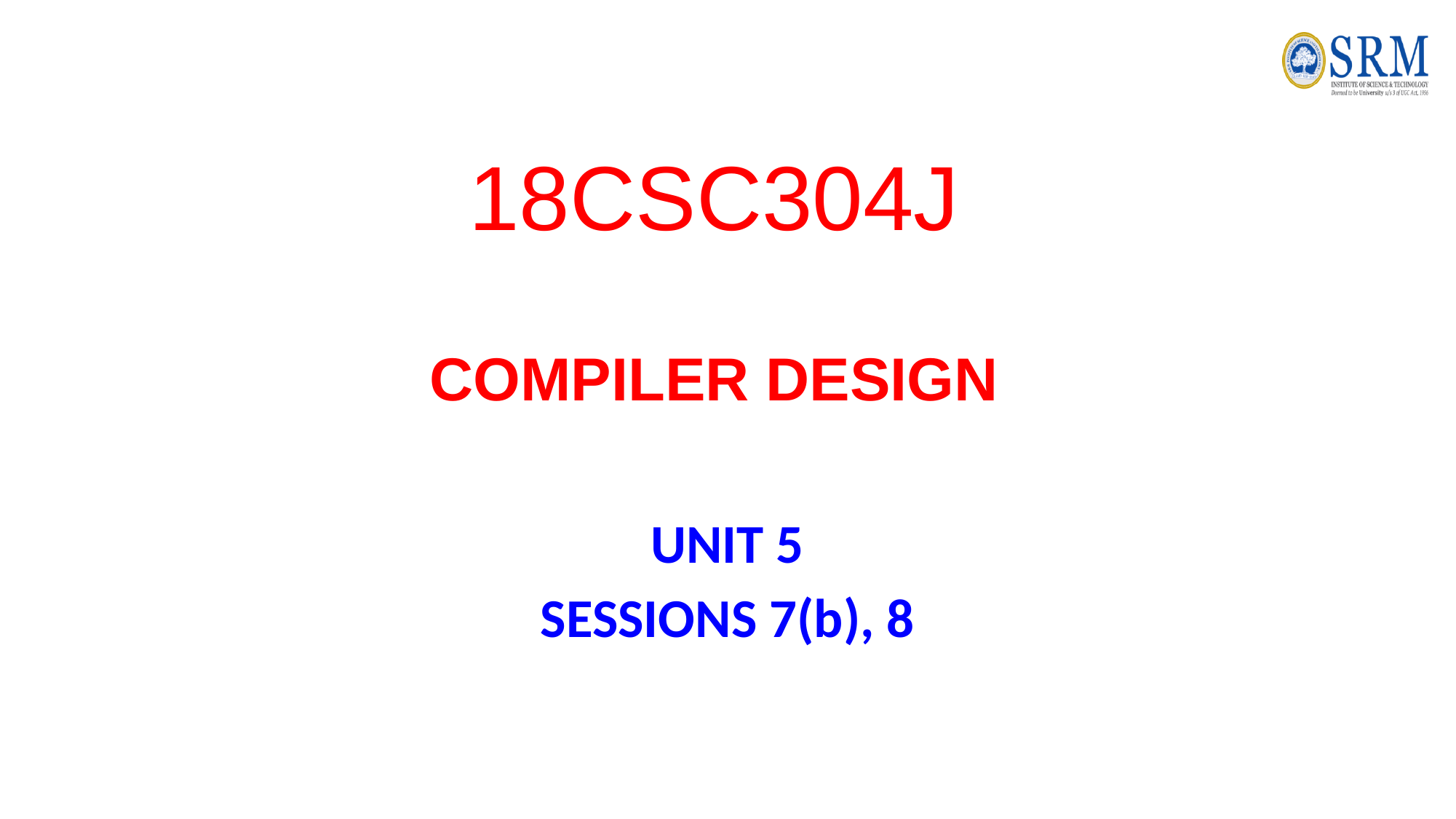

# 18CSC304J COMPILER DESIGN

UNIT 5
SESSIONS 7(b), 8